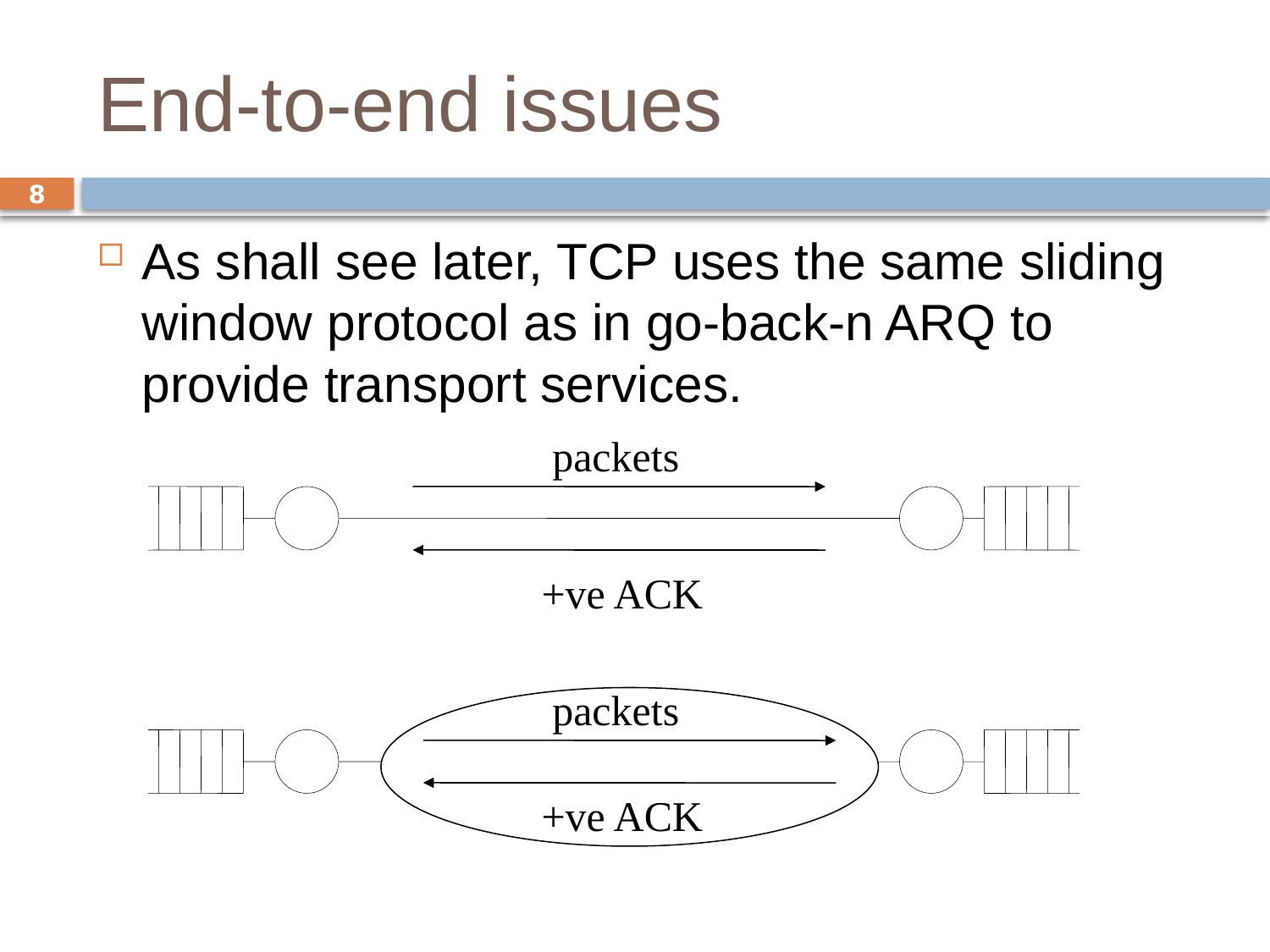

# End-to-end issues
8
As shall see later, TCP uses the same sliding window protocol as in go-back-n ARQ to provide transport services.
packets

+ve ACK
packets

+ve ACK